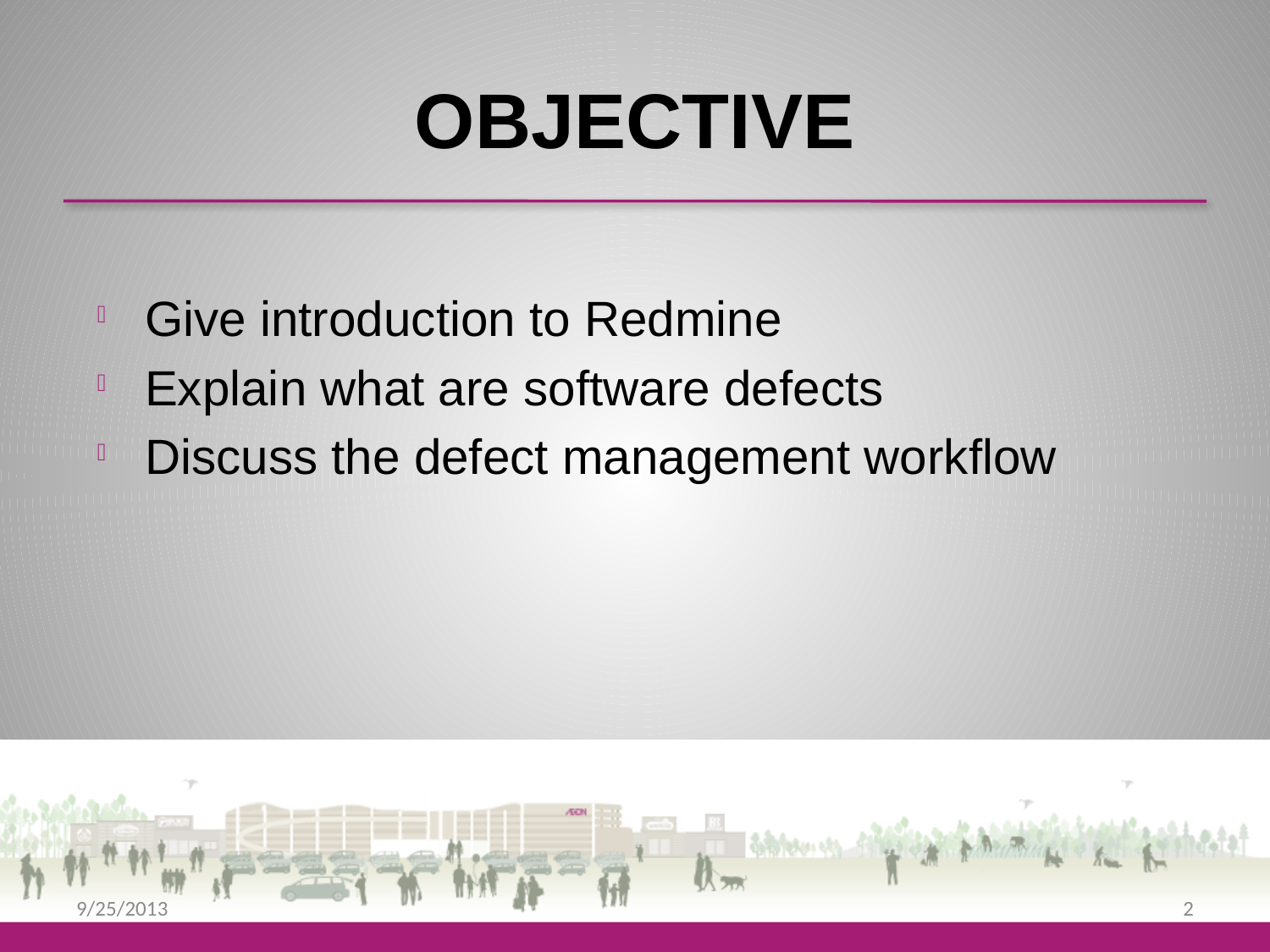

# OBJECTIVE

Give introduction to Redmine
Explain what are software defects
Discuss the defect management workflow

9/25/2013

2